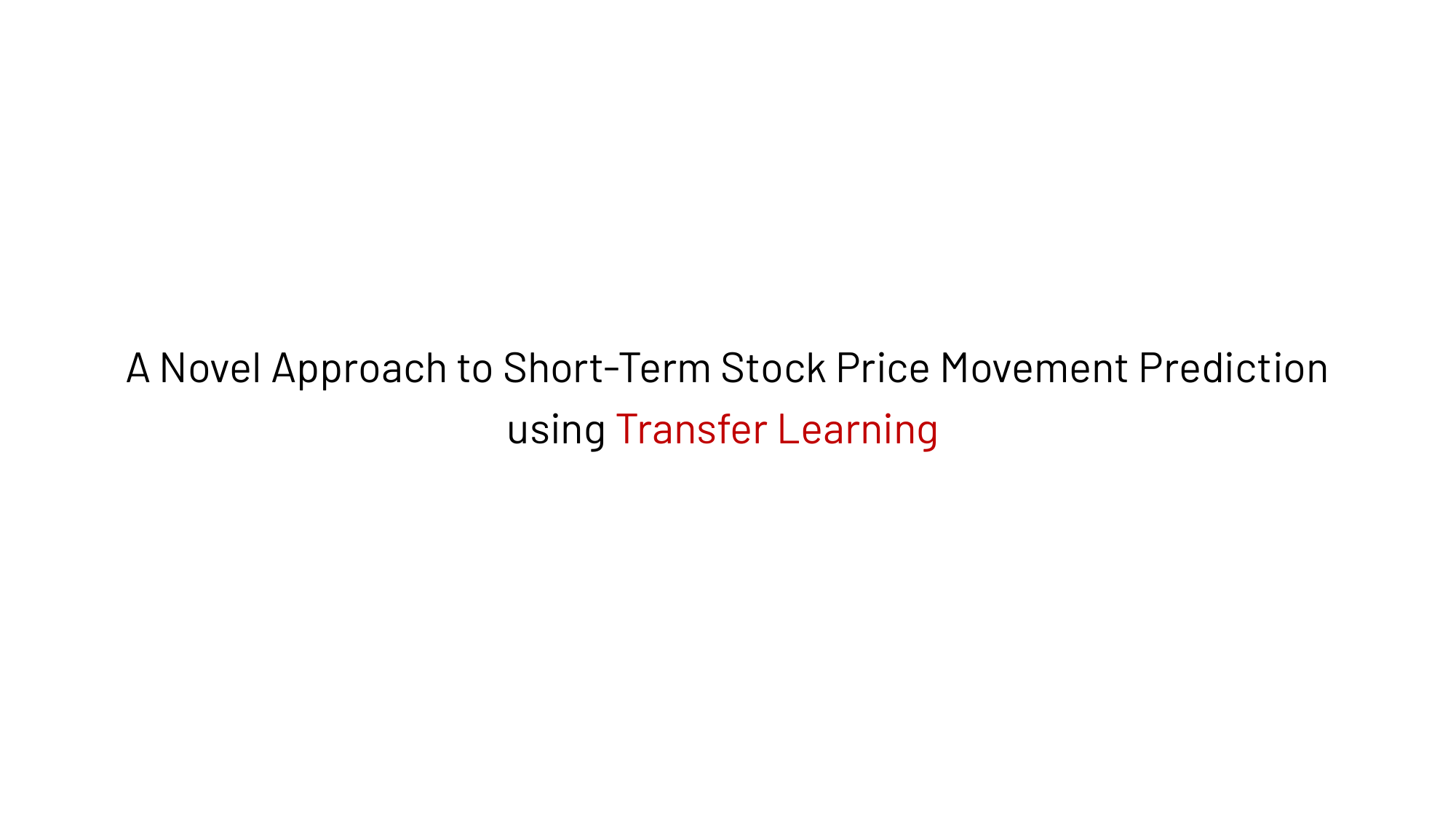

A Novel Approach to Short-Term Stock Price Movement Prediction
using Transfer Learning